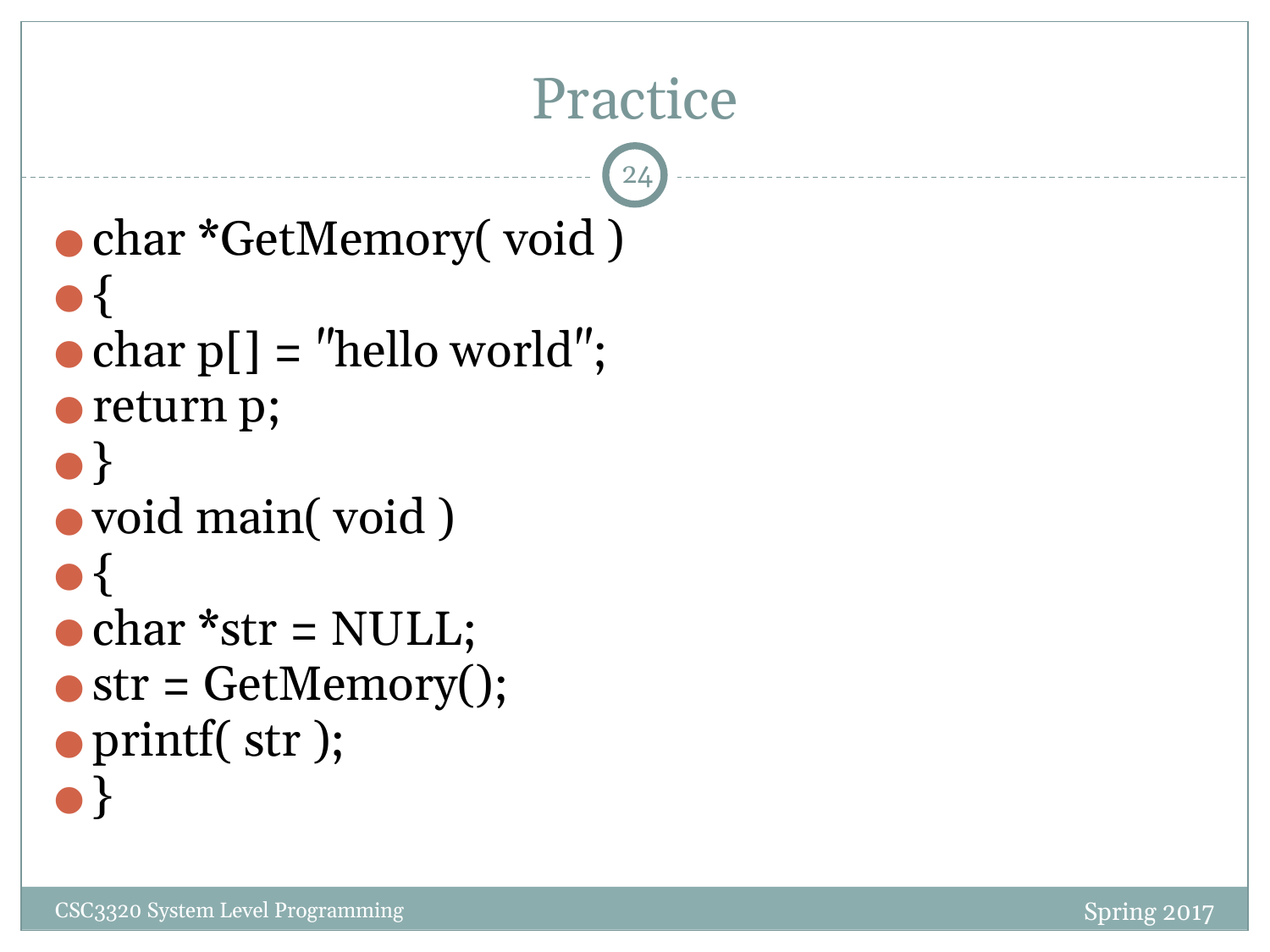

# Practice
24
char *GetMemory( void )
{
char p[] = "hello world";
return p;
}
void main( void )
{
char *str = NULL;
str = GetMemory();
printf( str );
}
Spring 2017
CSC3320 System Level Programming